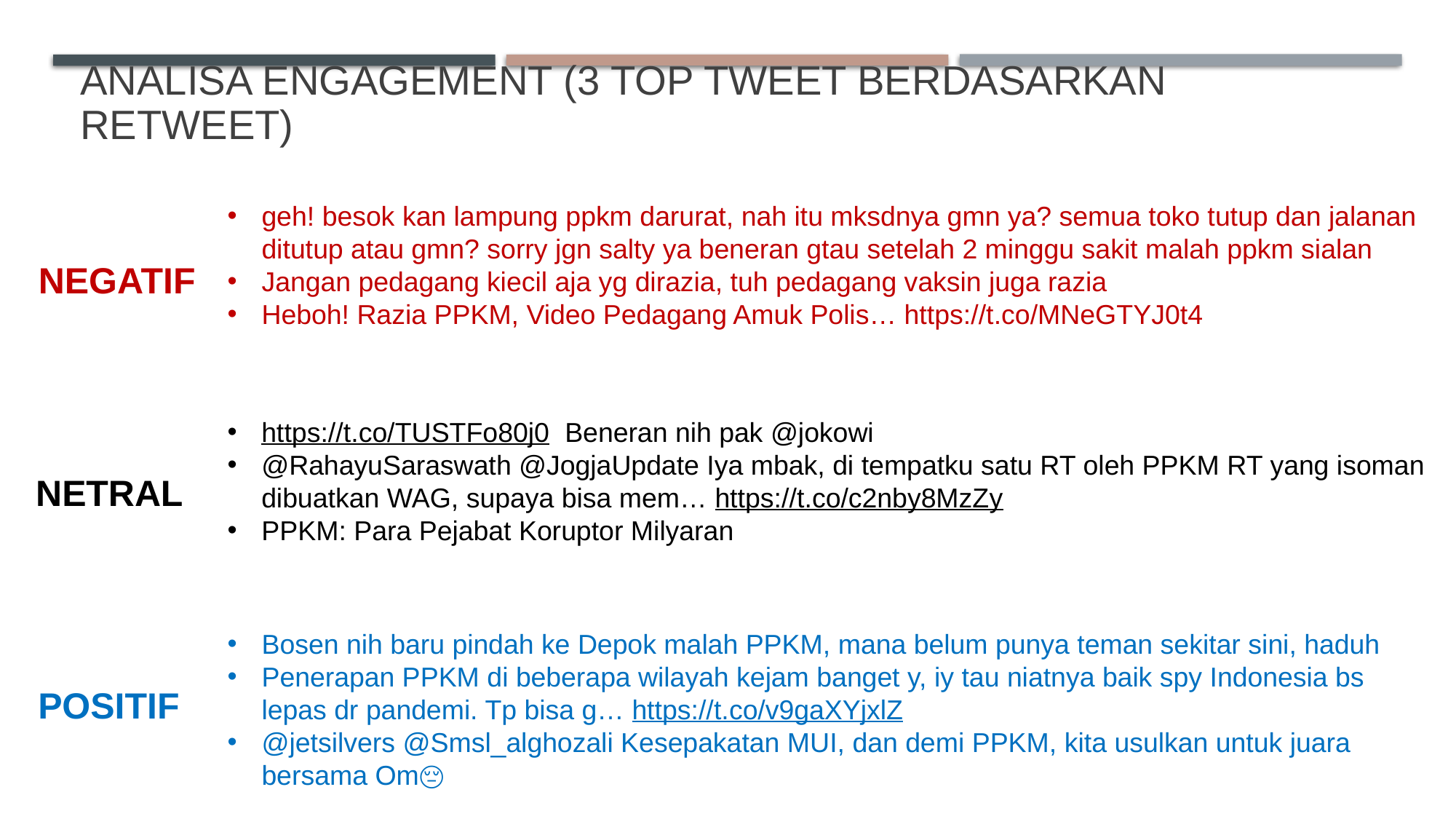

# Analisa Engagement (3 Top Tweet berdasarkan retweet)
geh! besok kan lampung ppkm darurat, nah itu mksdnya gmn ya? semua toko tutup dan jalanan ditutup atau gmn? sorry jgn salty ya beneran gtau setelah 2 minggu sakit malah ppkm sialan
Jangan pedagang kiecil aja yg dirazia, tuh pedagang vaksin juga razia
Heboh! Razia PPKM, Video Pedagang Amuk Polis… https://t.co/MNeGTYJ0t4
NEGATIF
https://t.co/TUSTFo80j0  Beneran nih pak @jokowi
@RahayuSaraswath @JogjaUpdate Iya mbak, di tempatku satu RT oleh PPKM RT yang isoman dibuatkan WAG, supaya bisa mem… https://t.co/c2nby8MzZy
PPKM: Para Pejabat Koruptor Milyaran
NETRAL
Bosen nih baru pindah ke Depok malah PPKM, mana belum punya teman sekitar sini, haduh
Penerapan PPKM di beberapa wilayah kejam banget y, iy tau niatnya baik spy Indonesia bs lepas dr pandemi. Tp bisa g… https://t.co/v9gaXYjxlZ
@jetsilvers @Smsl_alghozali Kesepakatan MUI, dan demi PPKM, kita usulkan untuk juara bersama Om😔
POSITIF